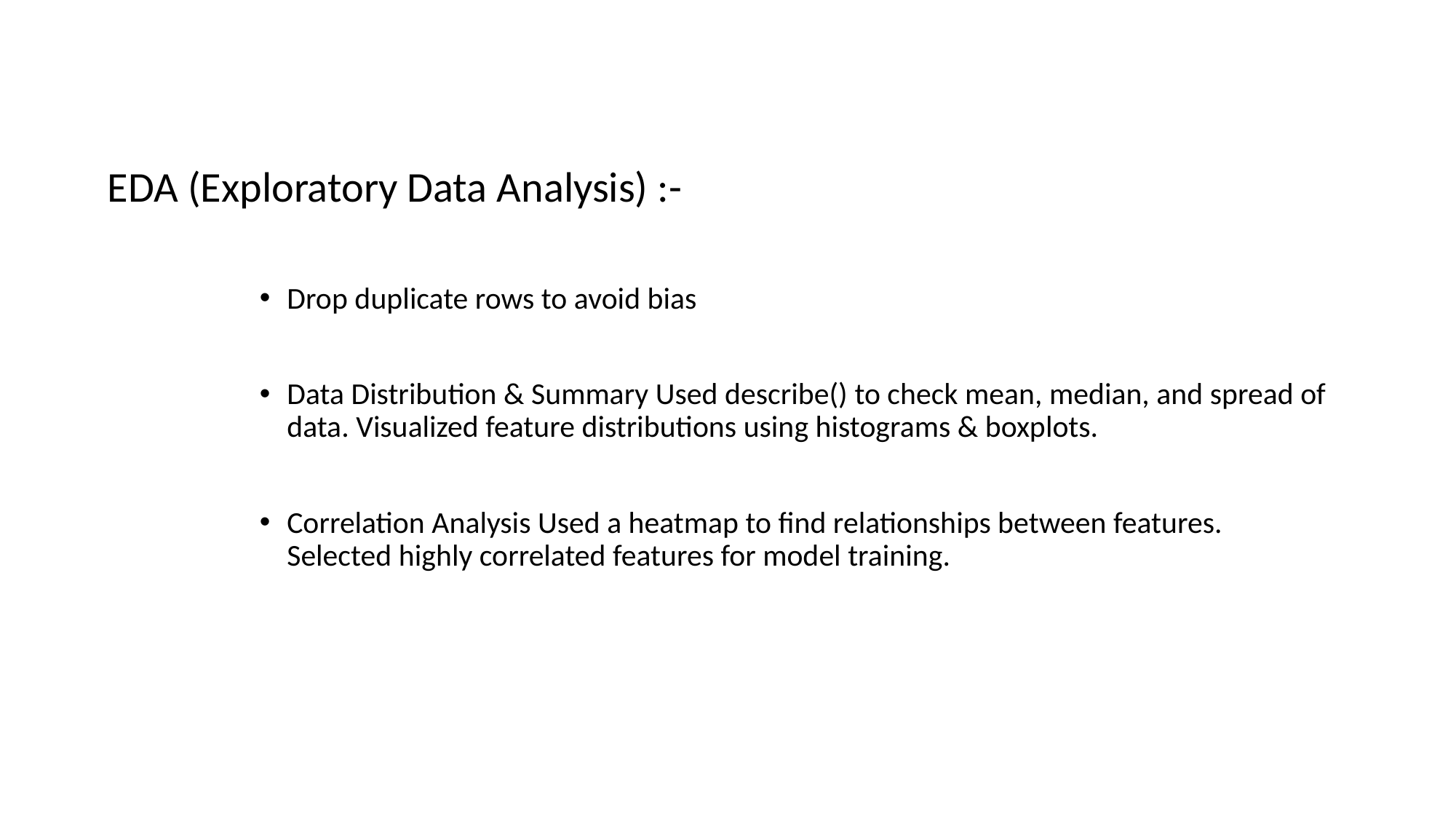

# EDA (Exploratory Data Analysis) :-
Drop duplicate rows to avoid bias

Data Distribution & Summary Used describe() to check mean, median, and spread of data. Visualized feature distributions using histograms & boxplots.

Correlation Analysis Used a heatmap to find relationships between features. Selected highly correlated features for model training.